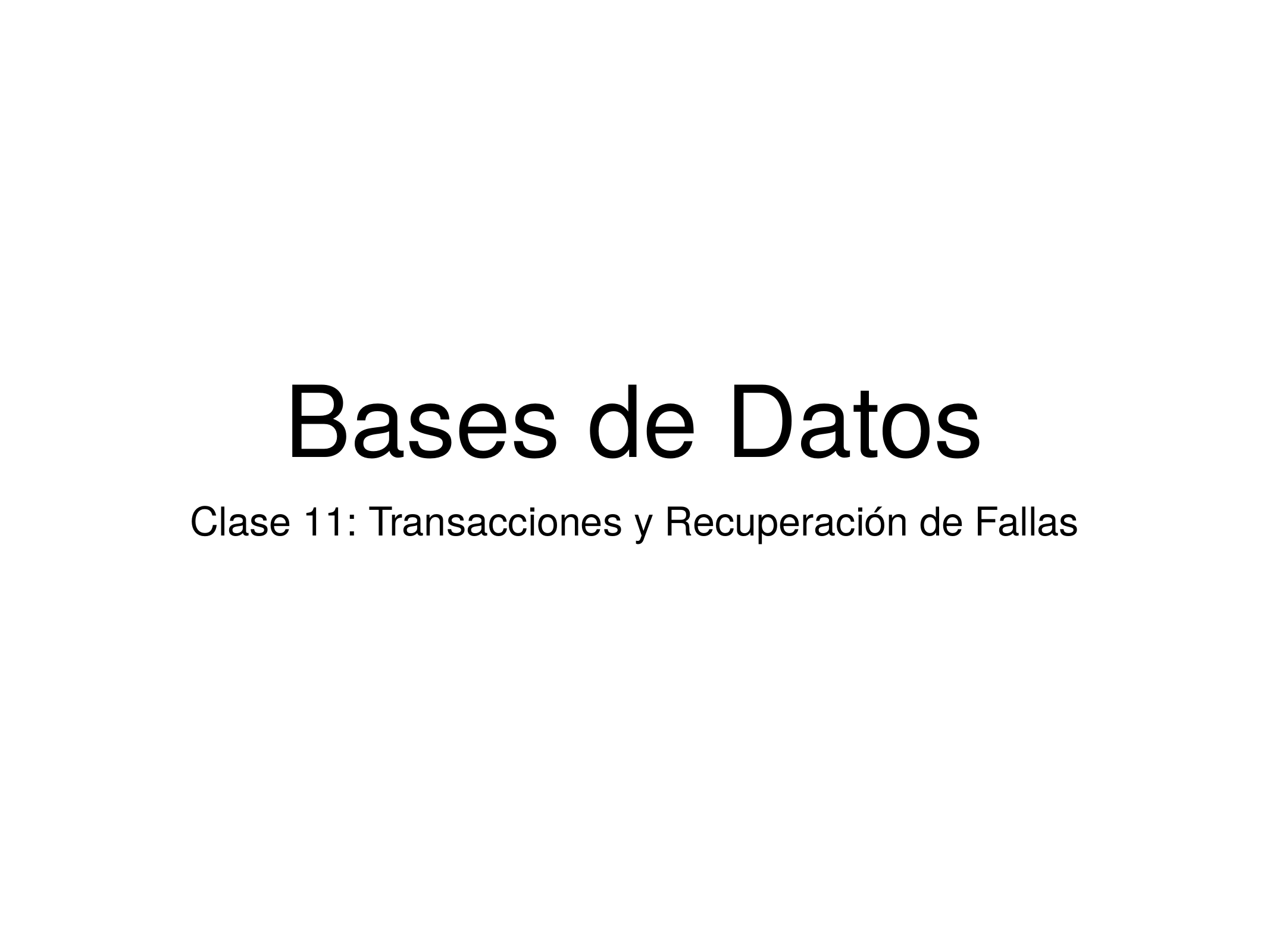

Bases de Datos
Clase 11: Transacciones y Recuperación de Fallas